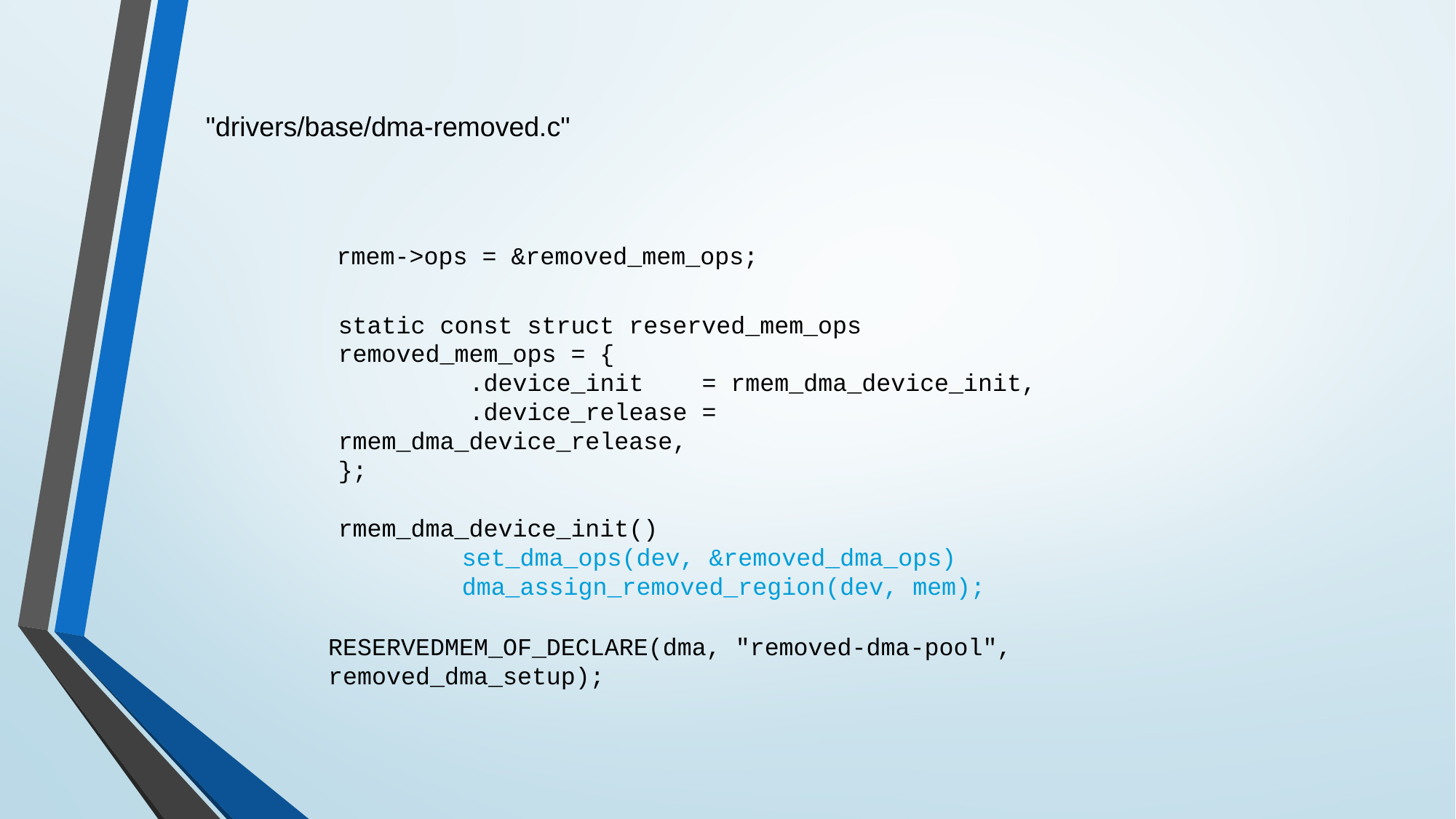

"drivers/base/dma-removed.c"
 rmem->ops = &removed_mem_ops;
static const struct reserved_mem_ops removed_mem_ops = {
         .device_init    = rmem_dma_device_init,
         .device_release = rmem_dma_device_release,
};

rmem_dma_device_init()
	 set_dma_ops(dev, &removed_dma_ops)
	 dma_assign_removed_region(dev, mem);
RESERVEDMEM_OF_DECLARE(dma, "removed-dma-pool", removed_dma_setup);